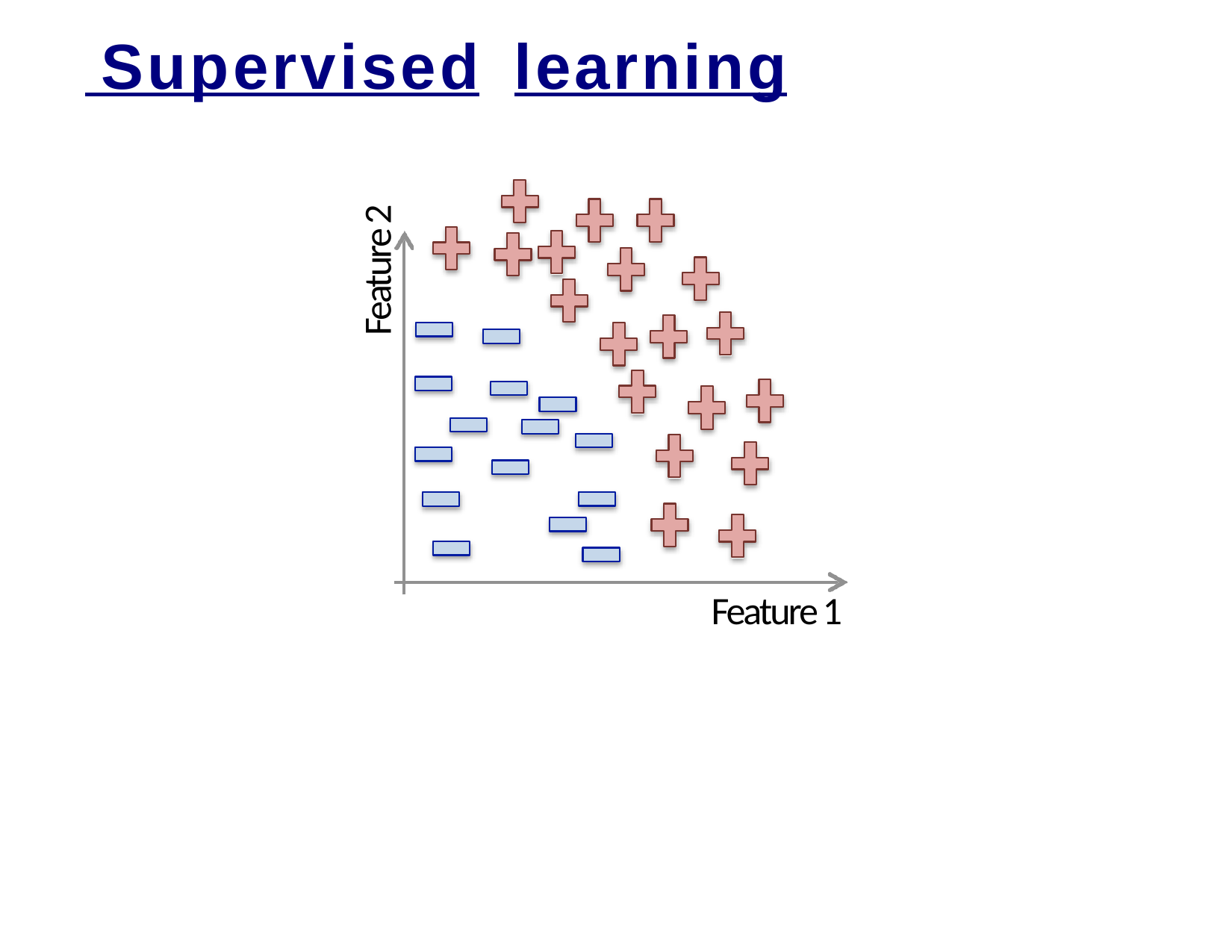

# Supervised	learning

Feature 2

Feature 1